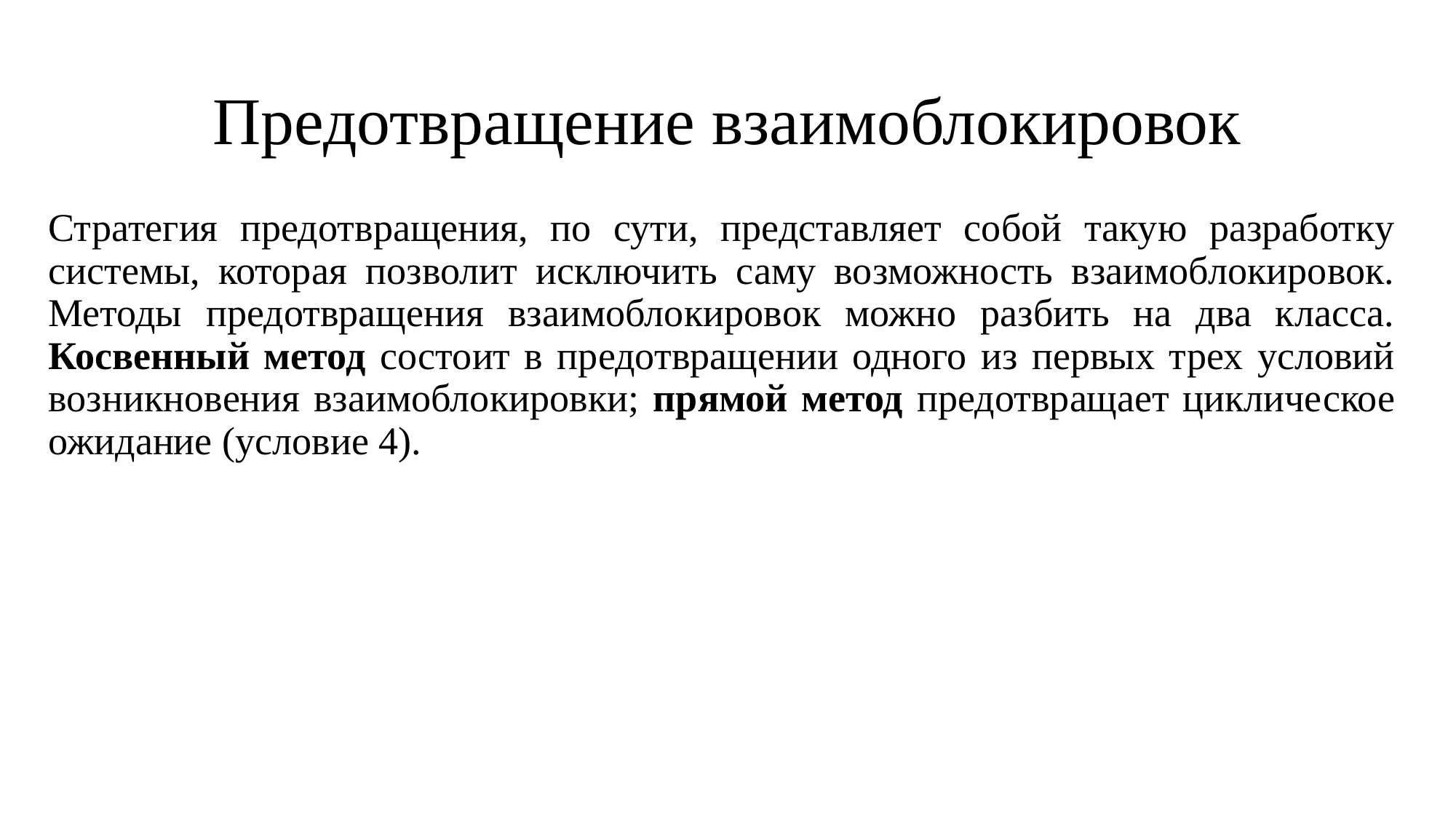

# Предотвращение взаимоблокировок
Стратегия предотвращения, по сути, представляет собой такую разработку системы, которая позволит исключить саму возможность взаимоблокировок. Методы предотвращения взаимоблокировок можно разбить на два класса. Косвенный метод состоит в предотвращении одного из первых трех условий возникновения взаимоблокировки; прямой метод предотвращает циклическое ожидание (условие 4).